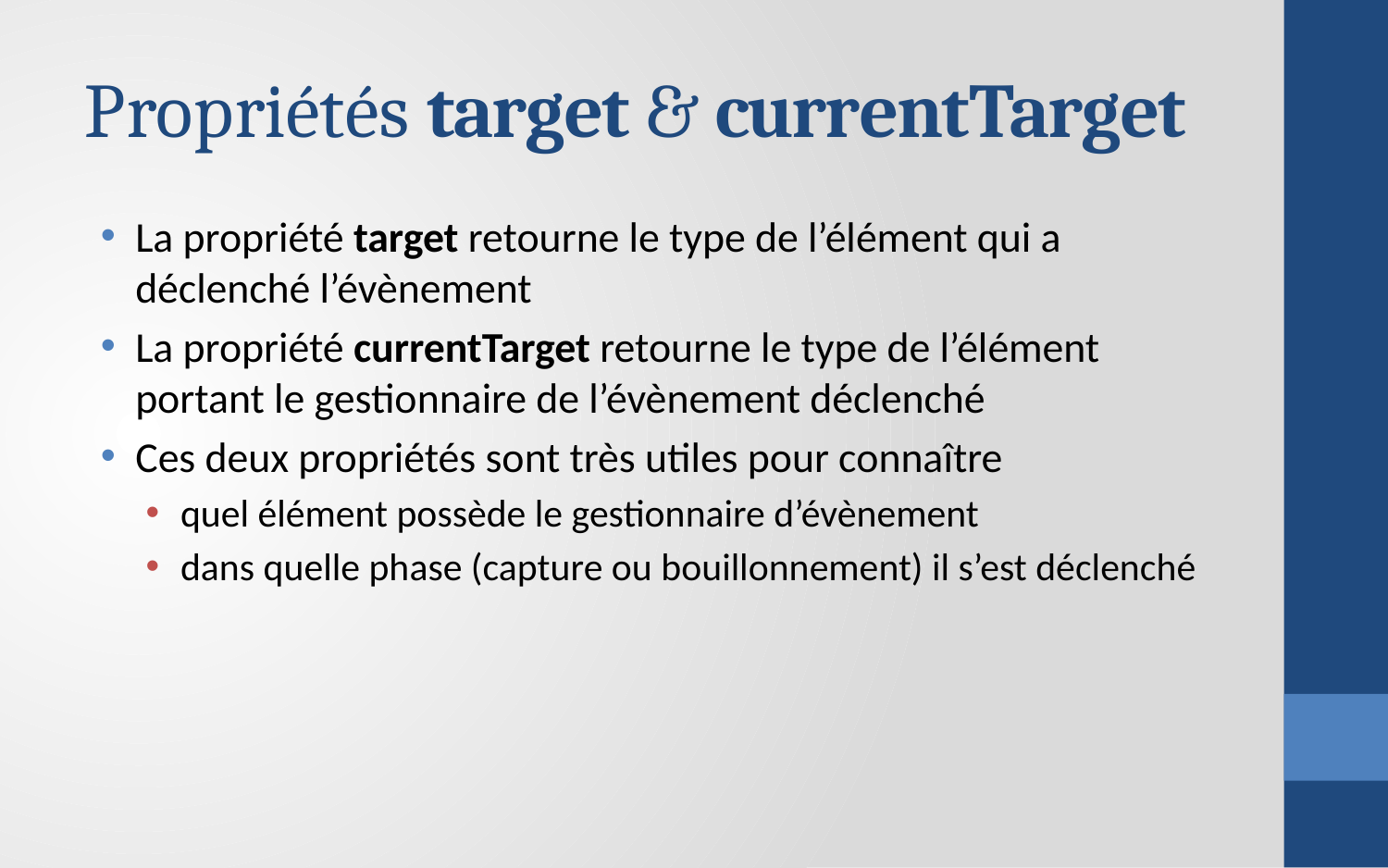

# Propriétés target & currentTarget
La propriété target retourne le type de l’élément qui a déclenché l’évènement
La propriété currentTarget retourne le type de l’élément portant le gestionnaire de l’évènement déclenché
Ces deux propriétés sont très utiles pour connaître
quel élément possède le gestionnaire d’évènement
dans quelle phase (capture ou bouillonnement) il s’est déclenché